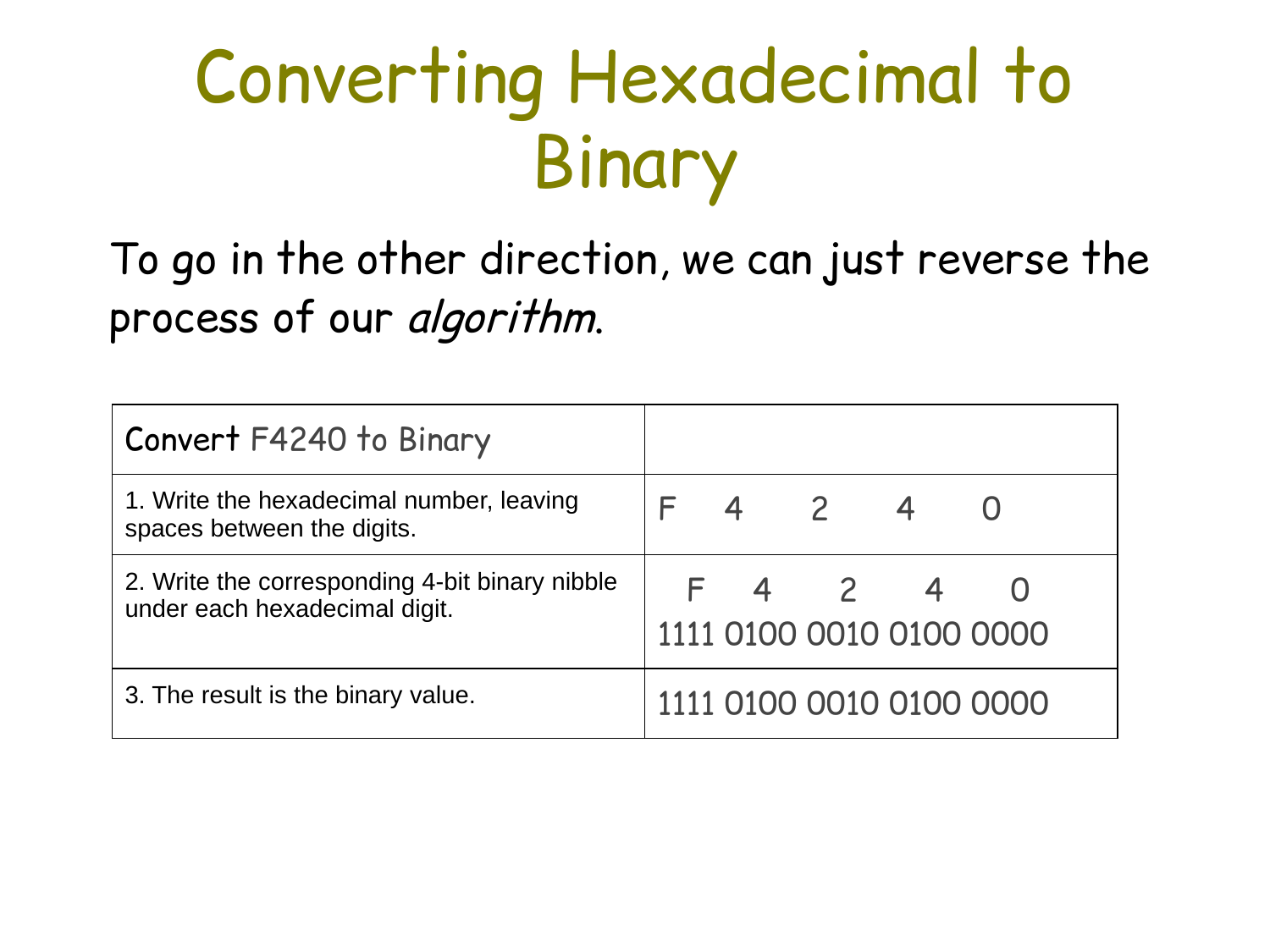

# Converting Hexadecimal to Binary
To go in the other direction, we can just reverse the process of our algorithm.
| Convert F4240 to Binary |  |
| --- | --- |
| 1. Write the hexadecimal number, leaving spaces between the digits. | F 4 2 4 0 |
| 2. Write the corresponding 4-bit binary nibble under each hexadecimal digit. | F 4 2 4 0 1111 0100 0010 0100 0000 |
| 3. The result is the binary value. | 1111 0100 0010 0100 0000 |